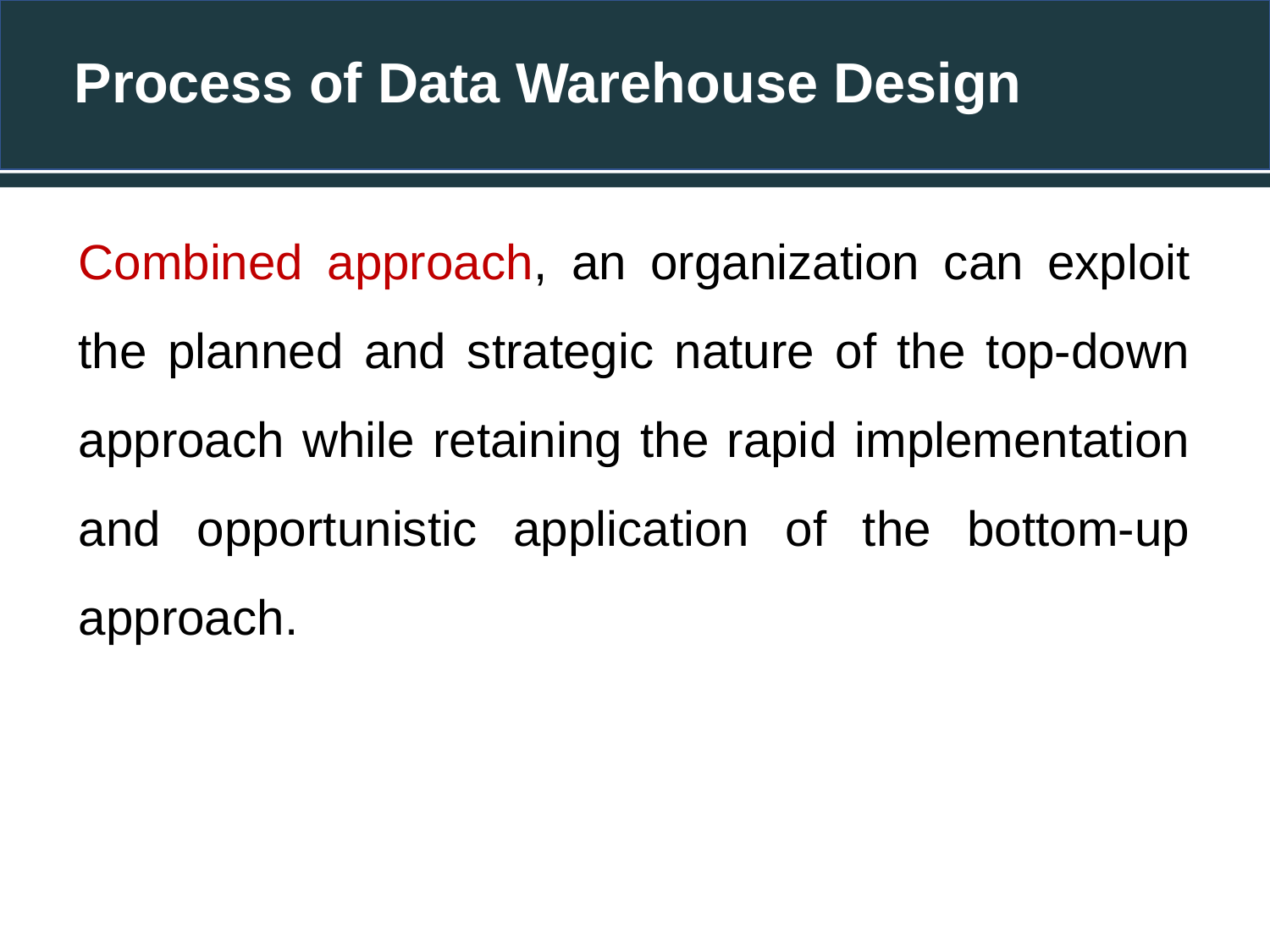

# Process of Data Warehouse Design
Combined approach, an organization can exploit the planned and strategic nature of the top-down approach while retaining the rapid implementation and opportunistic application of the bottom-up approach.